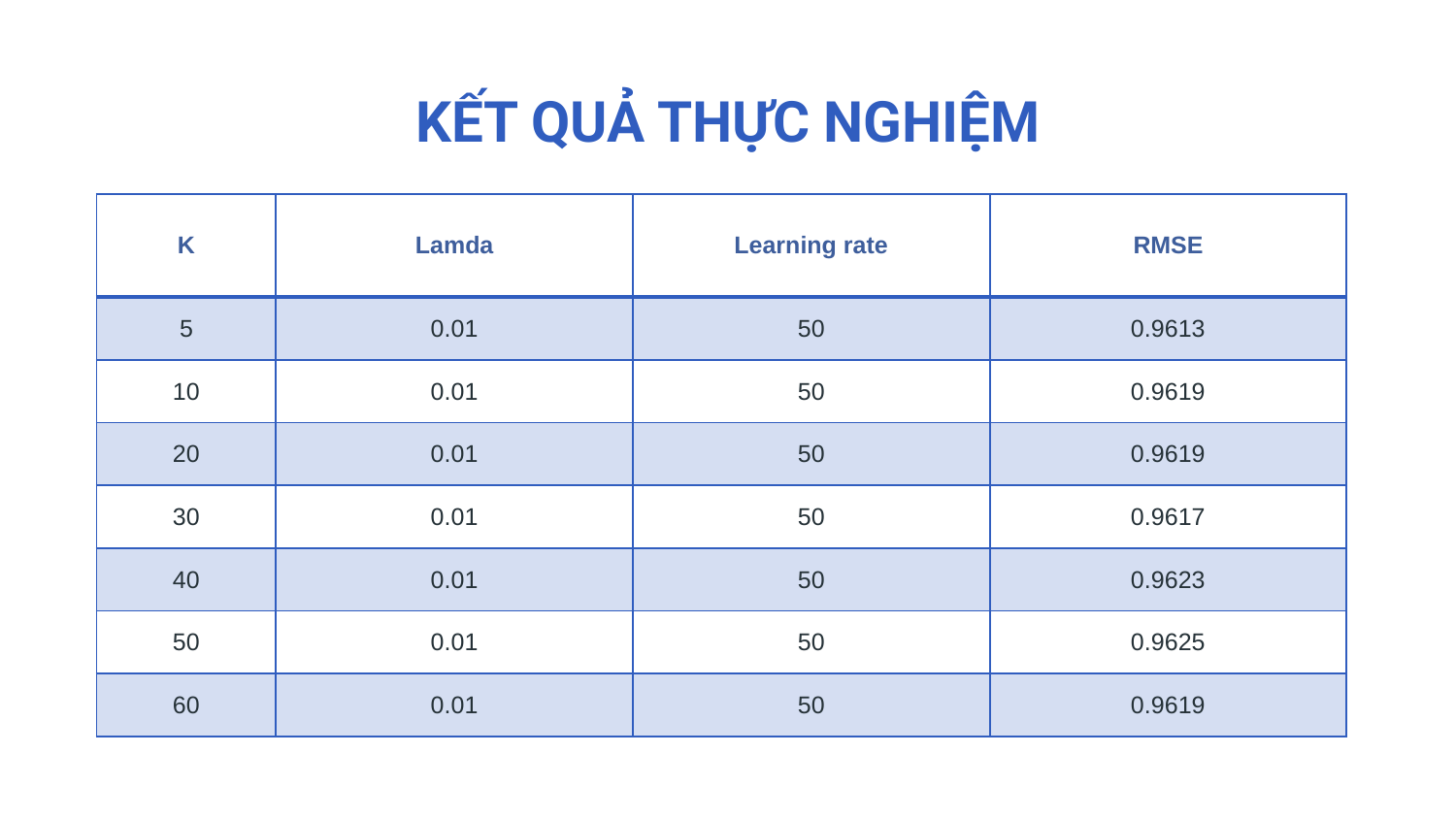

# KẾT QUẢ THỰC NGHIỆM
| K | Lamda | Learning rate | RMSE |
| --- | --- | --- | --- |
| 5 | 0.01 | 50 | 0.9613 |
| 10 | 0.01 | 50 | 0.9619 |
| 20 | 0.01 | 50 | 0.9619 |
| 30 | 0.01 | 50 | 0.9617 |
| 40 | 0.01 | 50 | 0.9623 |
| 50 | 0.01 | 50 | 0.9625 |
| 60 | 0.01 | 50 | 0.9619 |